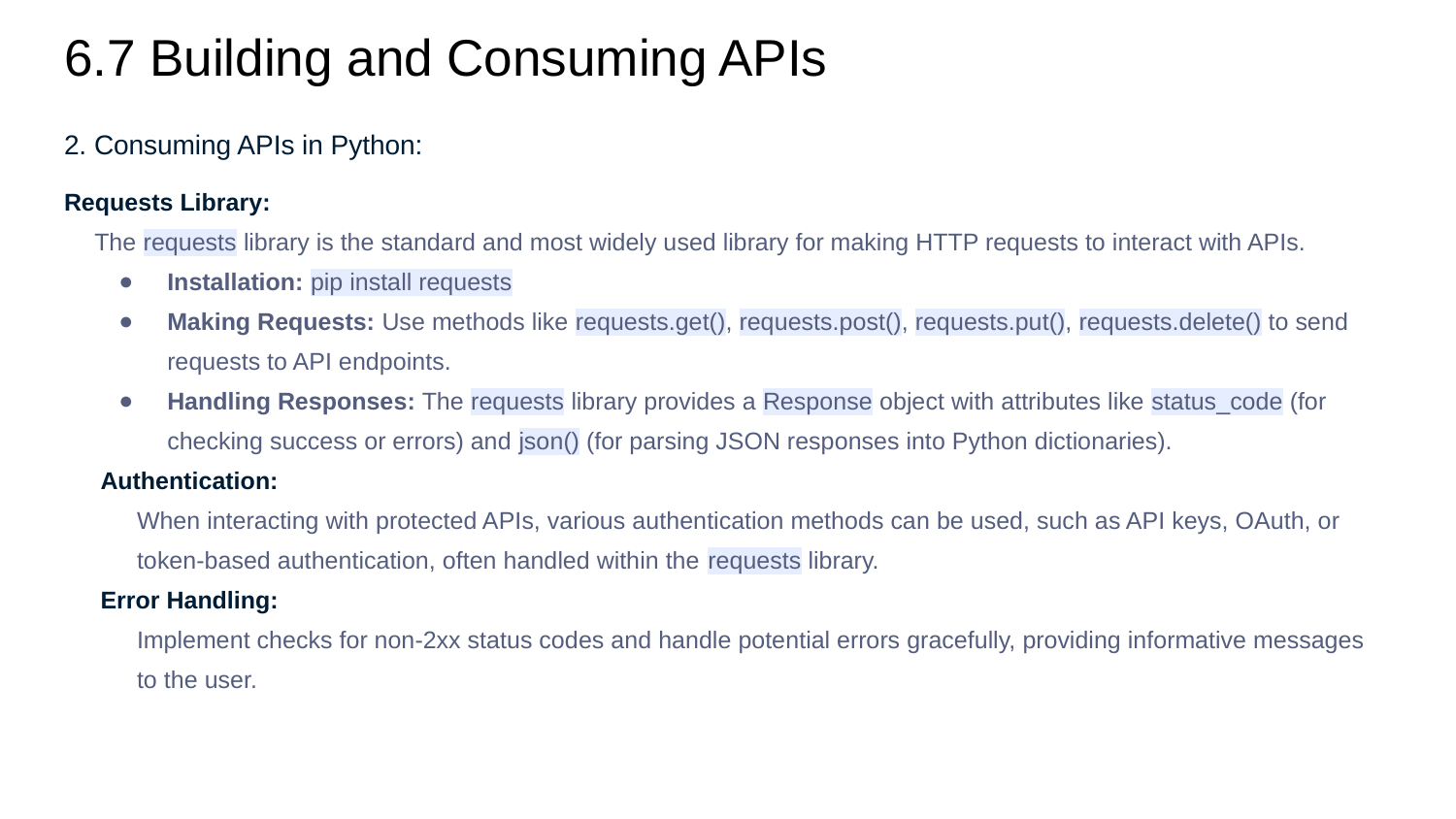

# 6.7 Building and Consuming APIs
2. Consuming APIs in Python:
Requests Library:
The requests library is the standard and most widely used library for making HTTP requests to interact with APIs.
Installation: pip install requests
Making Requests: Use methods like requests.get(), requests.post(), requests.put(), requests.delete() to send requests to API endpoints.
Handling Responses: The requests library provides a Response object with attributes like status_code (for checking success or errors) and json() (for parsing JSON responses into Python dictionaries).
Authentication:
When interacting with protected APIs, various authentication methods can be used, such as API keys, OAuth, or token-based authentication, often handled within the requests library.
Error Handling:
Implement checks for non-2xx status codes and handle potential errors gracefully, providing informative messages to the user.